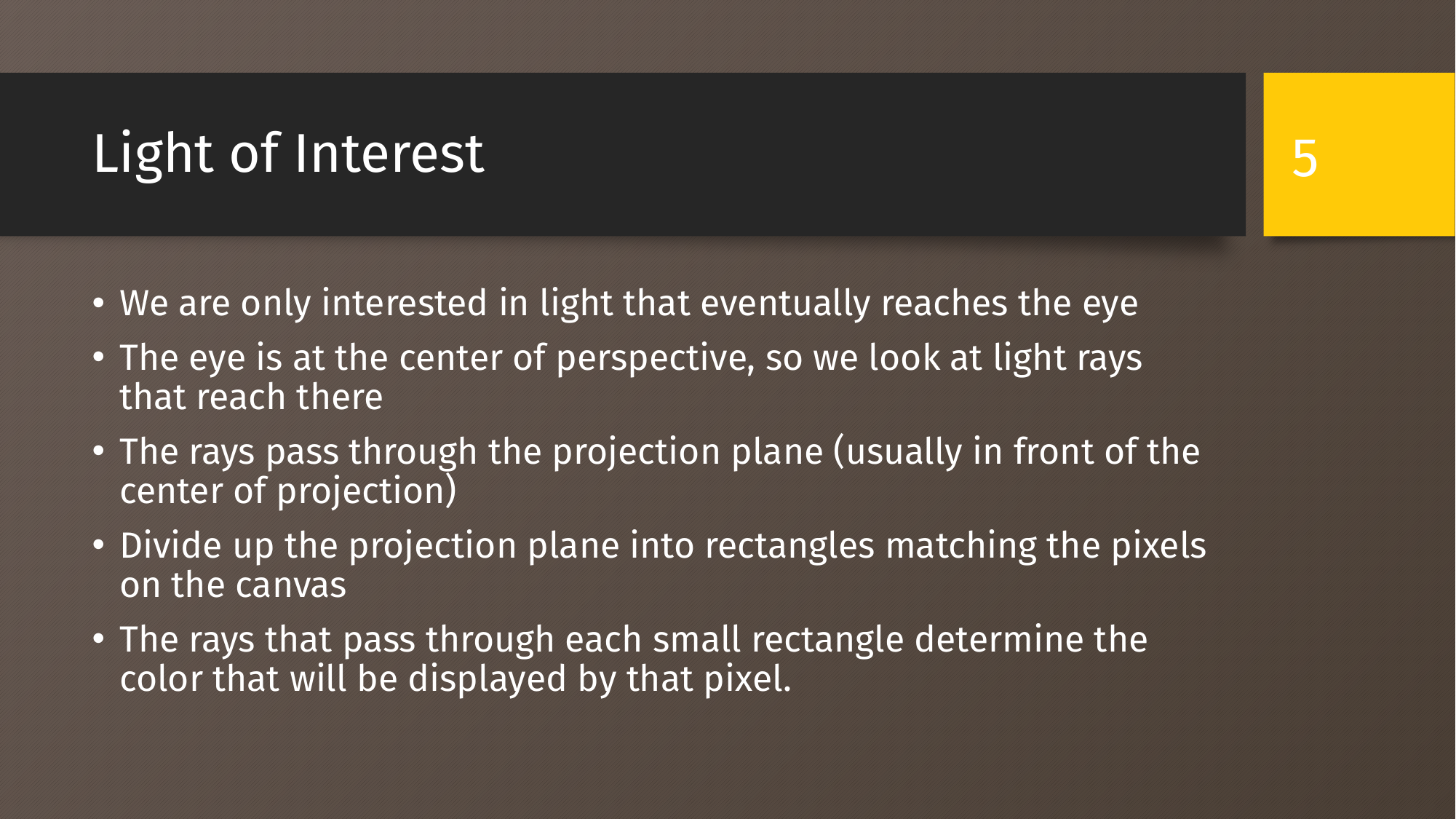

5
# Light of Interest
We are only interested in light that eventually reaches the eye
The eye is at the center of perspective, so we look at light rays that reach there
The rays pass through the projection plane (usually in front of the center of projection)
Divide up the projection plane into rectangles matching the pixels on the canvas
The rays that pass through each small rectangle determine the color that will be displayed by that pixel.